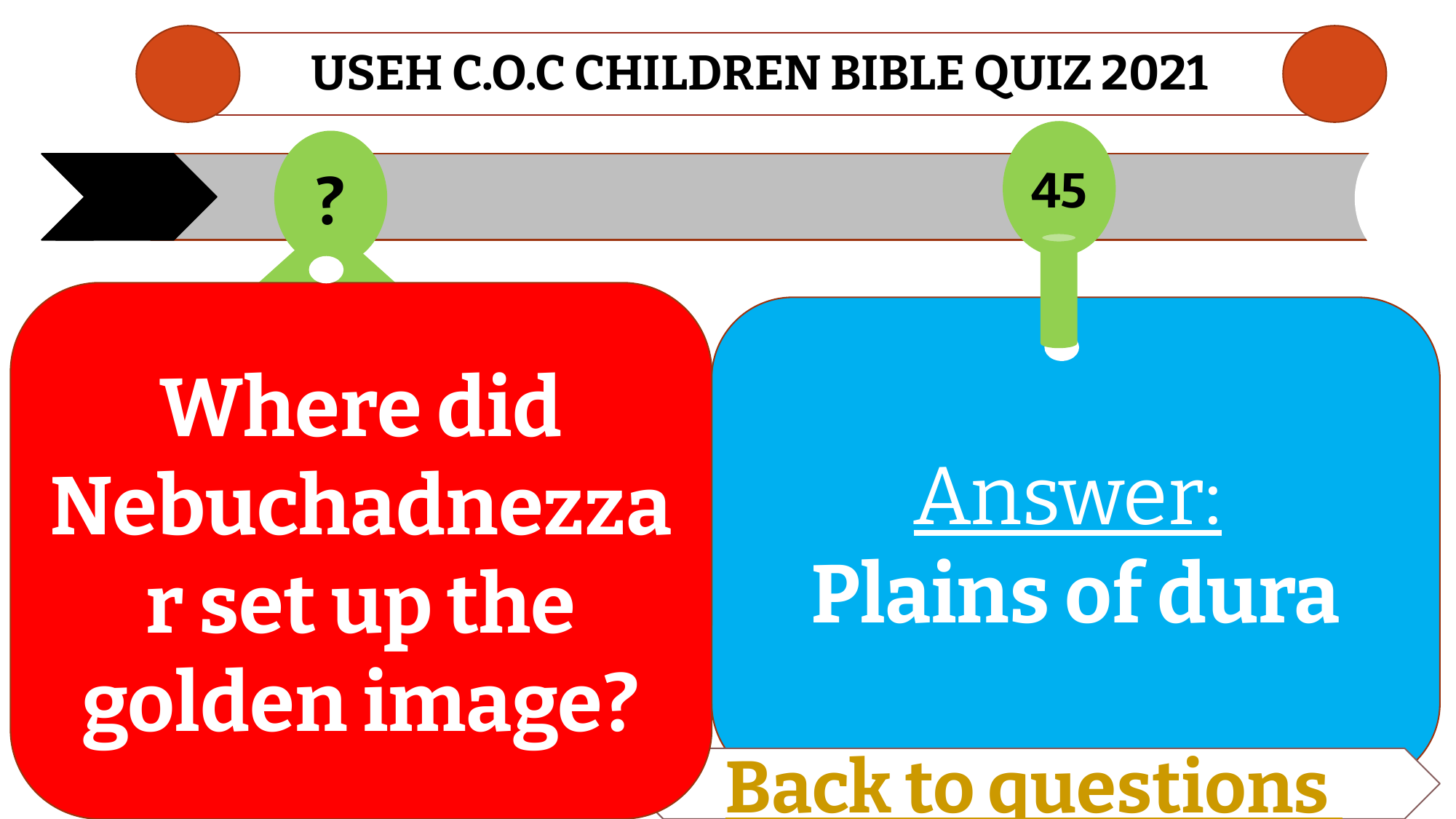

# USEH C.O.C CHILDREN Bible QUIZ 2021
45
?

Where did Nebuchadnezzar set up the golden image?
Answer:
Plains of dura

Back to questions